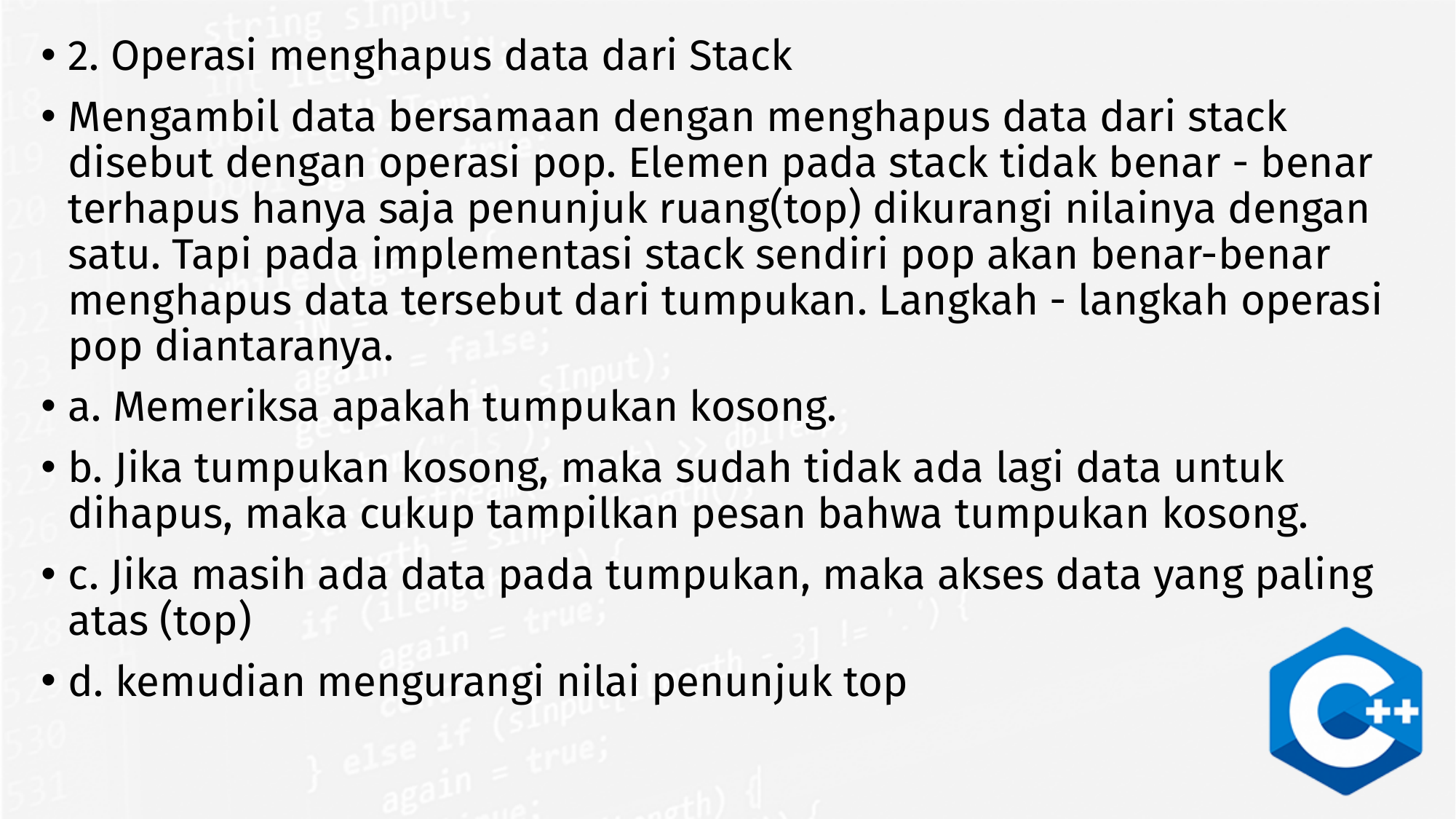

2. Operasi menghapus data dari Stack
Mengambil data bersamaan dengan menghapus data dari stack disebut dengan operasi pop. Elemen pada stack tidak benar - benar terhapus hanya saja penunjuk ruang(top) dikurangi nilainya dengan satu. Tapi pada implementasi stack sendiri pop akan benar-benar menghapus data tersebut dari tumpukan. Langkah - langkah operasi pop diantaranya.
a. Memeriksa apakah tumpukan kosong.
b. Jika tumpukan kosong, maka sudah tidak ada lagi data untuk dihapus, maka cukup tampilkan pesan bahwa tumpukan kosong.
c. Jika masih ada data pada tumpukan, maka akses data yang paling atas (top)
d. kemudian mengurangi nilai penunjuk top